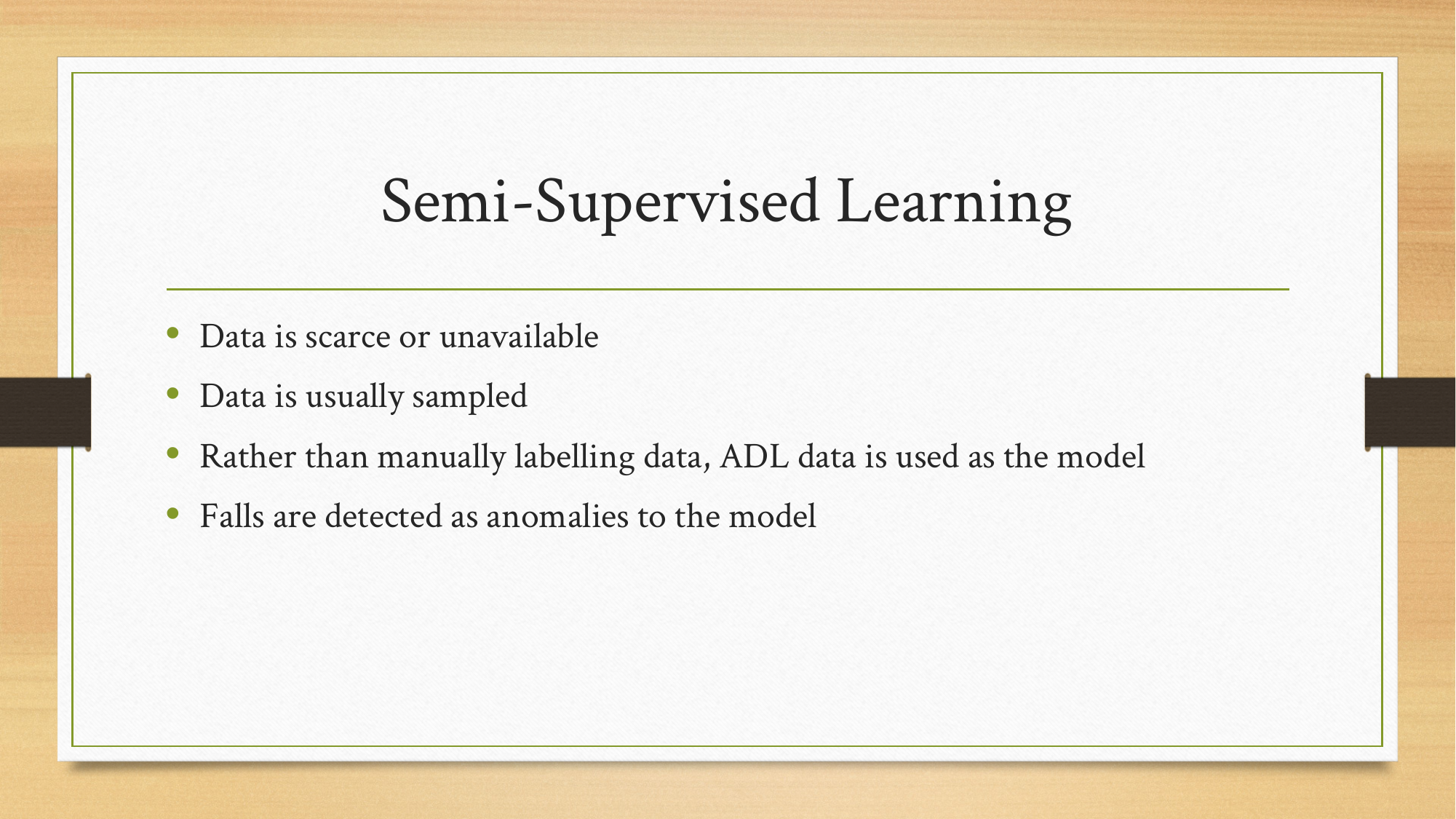

# Semi-Supervised Learning
Data is scarce or unavailable
Data is usually sampled
Rather than manually labelling data, ADL data is used as the model
Falls are detected as anomalies to the model